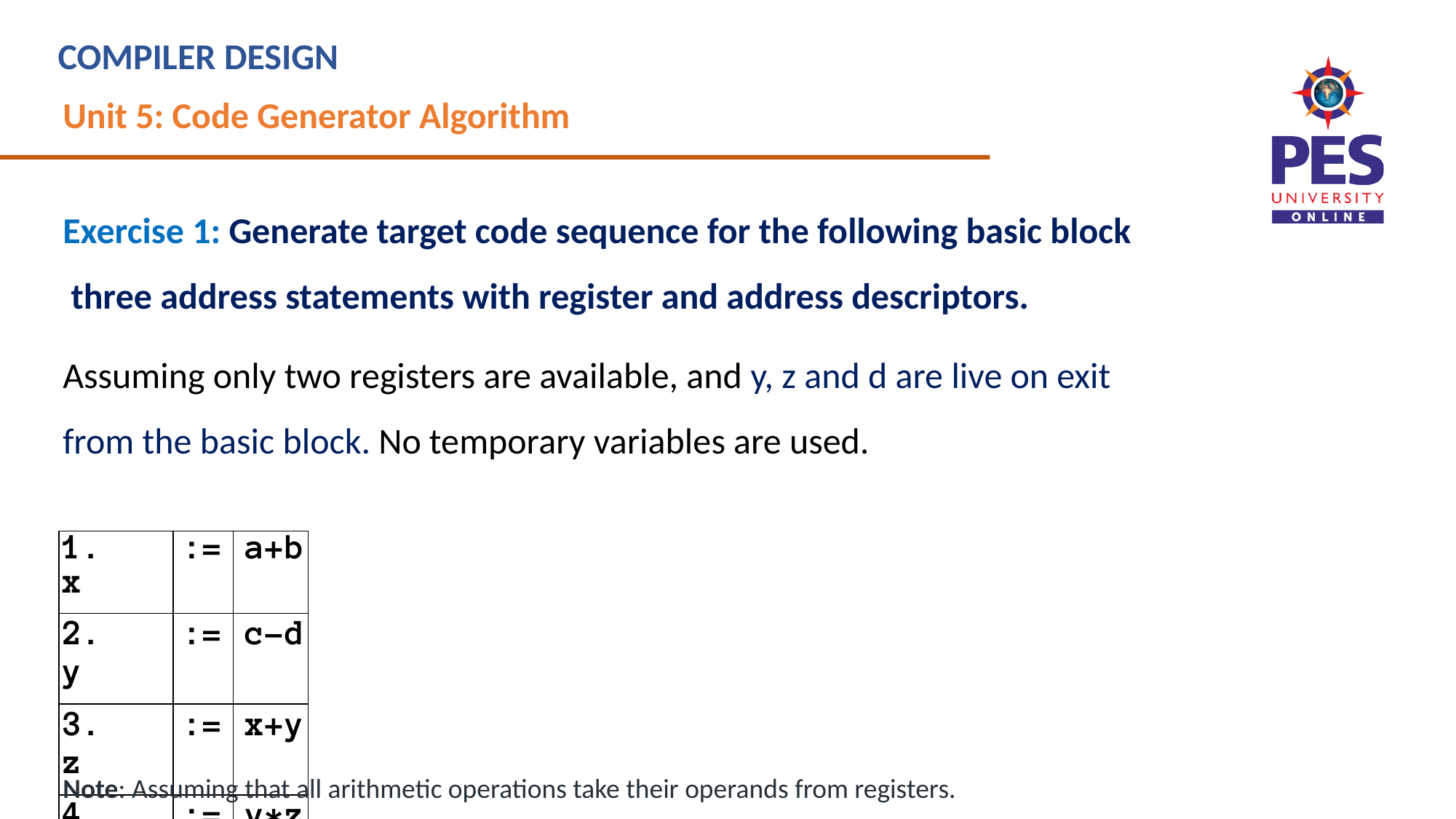

# COMPILER DESIGN
Unit 5: Code Generator Algorithm

Exercise 1: Generate target code sequence for the following basic block  three address statements with register and address descriptors.

Assuming only two registers are available, and y, z and d are live on exit
from the basic block. No temporary variables are used.
| 1. x | := | a+b |
| --- | --- | --- |
| 2. y | := | c-d |
| 3. z | := | x+y |
| 4. d | := | y\*z |
Note: Assuming that all arithmetic operations take their operands from registers.